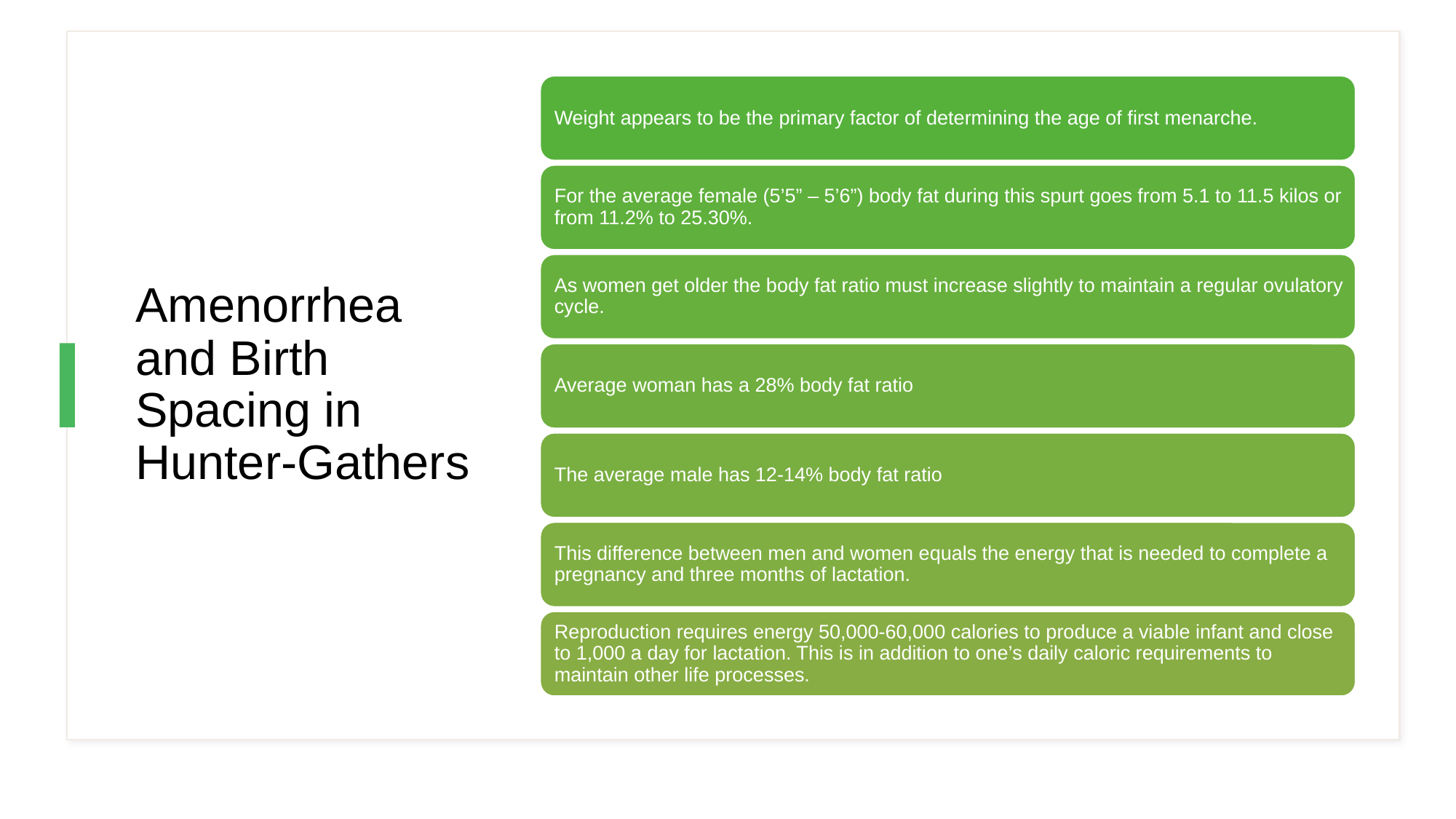

# Amenorrhea and Birth Spacing in Hunter-Gathers
Weight appears to be the primary factor of determining the age of first menarche.
For the average female (5’5” – 5’6”) body fat during this spurt goes from 5.1 to 11.5 kilos or from 11.2% to 25.30%.
As women get older the body fat ratio must increase slightly to maintain a regular ovulatory cycle.
Average woman has a 28% body fat ratio
The average male has 12-14% body fat ratio
This difference between men and women equals the energy that is needed to complete a pregnancy and three months of lactation.
Reproduction requires energy 50,000-60,000 calories to produce a viable infant and close to 1,000 a day for lactation. This is in addition to one’s daily caloric requirements to maintain other life processes.